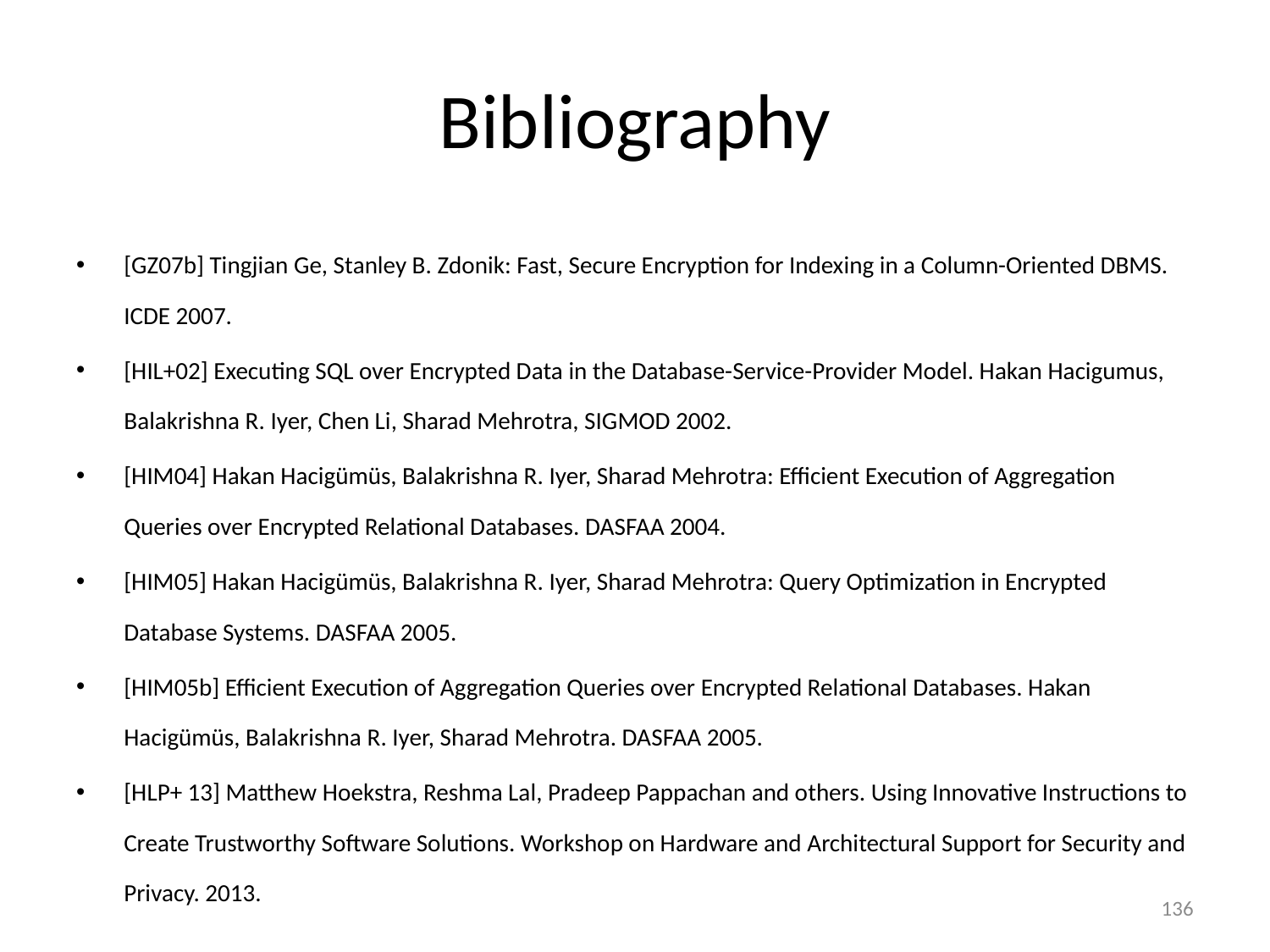

# Bibliography
[GZ07b] Tingjian Ge, Stanley B. Zdonik: Fast, Secure Encryption for Indexing in a Column-Oriented DBMS. ICDE 2007.
[HIL+02] Executing SQL over Encrypted Data in the Database-Service-Provider Model. Hakan Hacigumus, Balakrishna R. Iyer, Chen Li, Sharad Mehrotra, SIGMOD 2002.
[HIM04] Hakan Hacigümüs, Balakrishna R. Iyer, Sharad Mehrotra: Efficient Execution of Aggregation Queries over Encrypted Relational Databases. DASFAA 2004.
[HIM05] Hakan Hacigümüs, Balakrishna R. Iyer, Sharad Mehrotra: Query Optimization in Encrypted Database Systems. DASFAA 2005.
[HIM05b] Efficient Execution of Aggregation Queries over Encrypted Relational Databases. Hakan Hacigümüs, Balakrishna R. Iyer, Sharad Mehrotra. DASFAA 2005.
[HLP+ 13] Matthew Hoekstra, Reshma Lal, Pradeep Pappachan and others. Using Innovative Instructions to Create Trustworthy Software Solutions. Workshop on Hardware and Architectural Support for Security and Privacy. 2013.
136